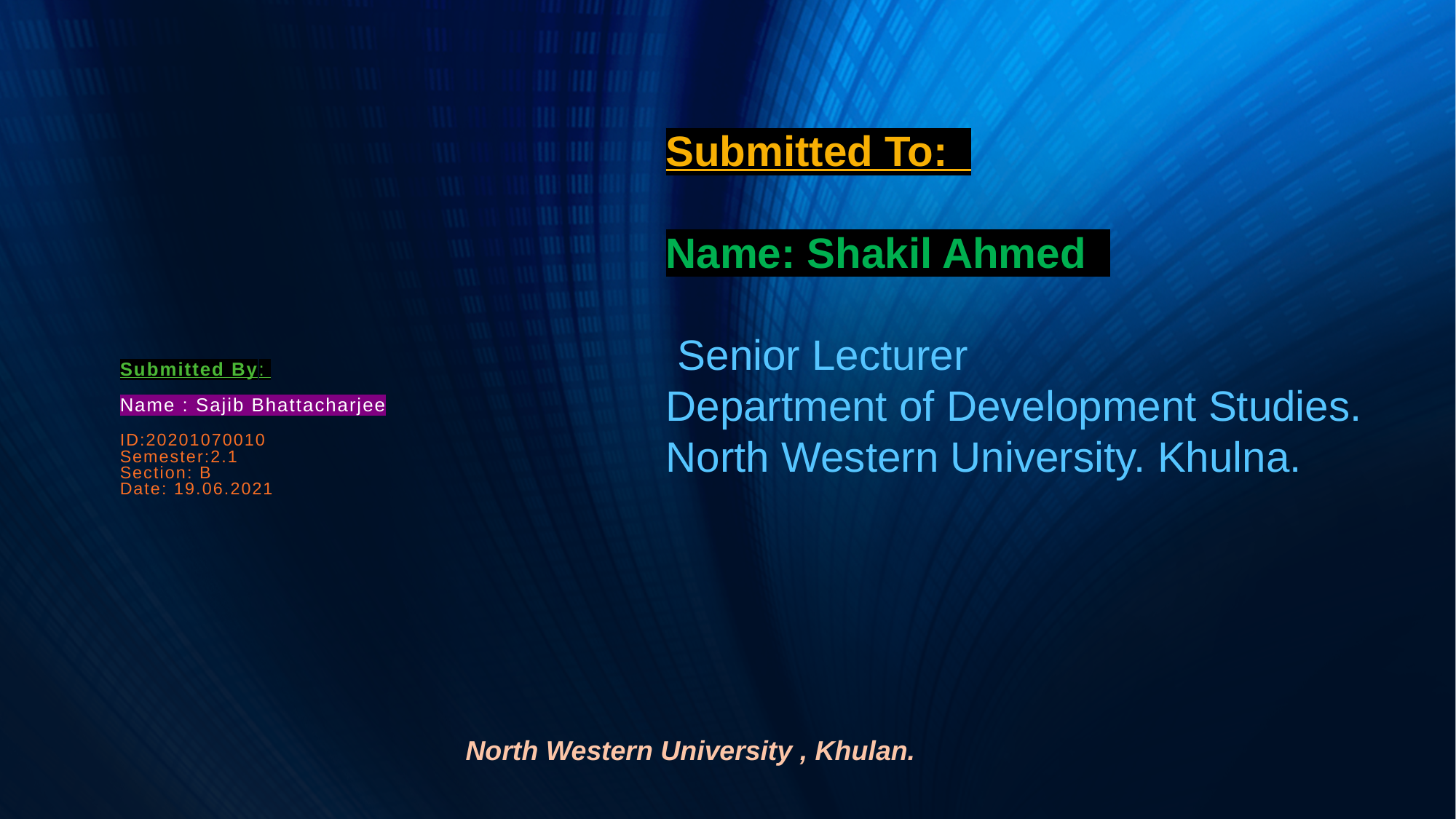

# Submitted By: Name : Sajib Bhattacharjee ID:20201070010 Semester:2.1 Section: B Date: 19.06.2021
Submitted To:

Name: Shakil Ahmed

 Senior Lecturer
Department of Development Studies.
North Western University. Khulna.
North Western University , Khulan.